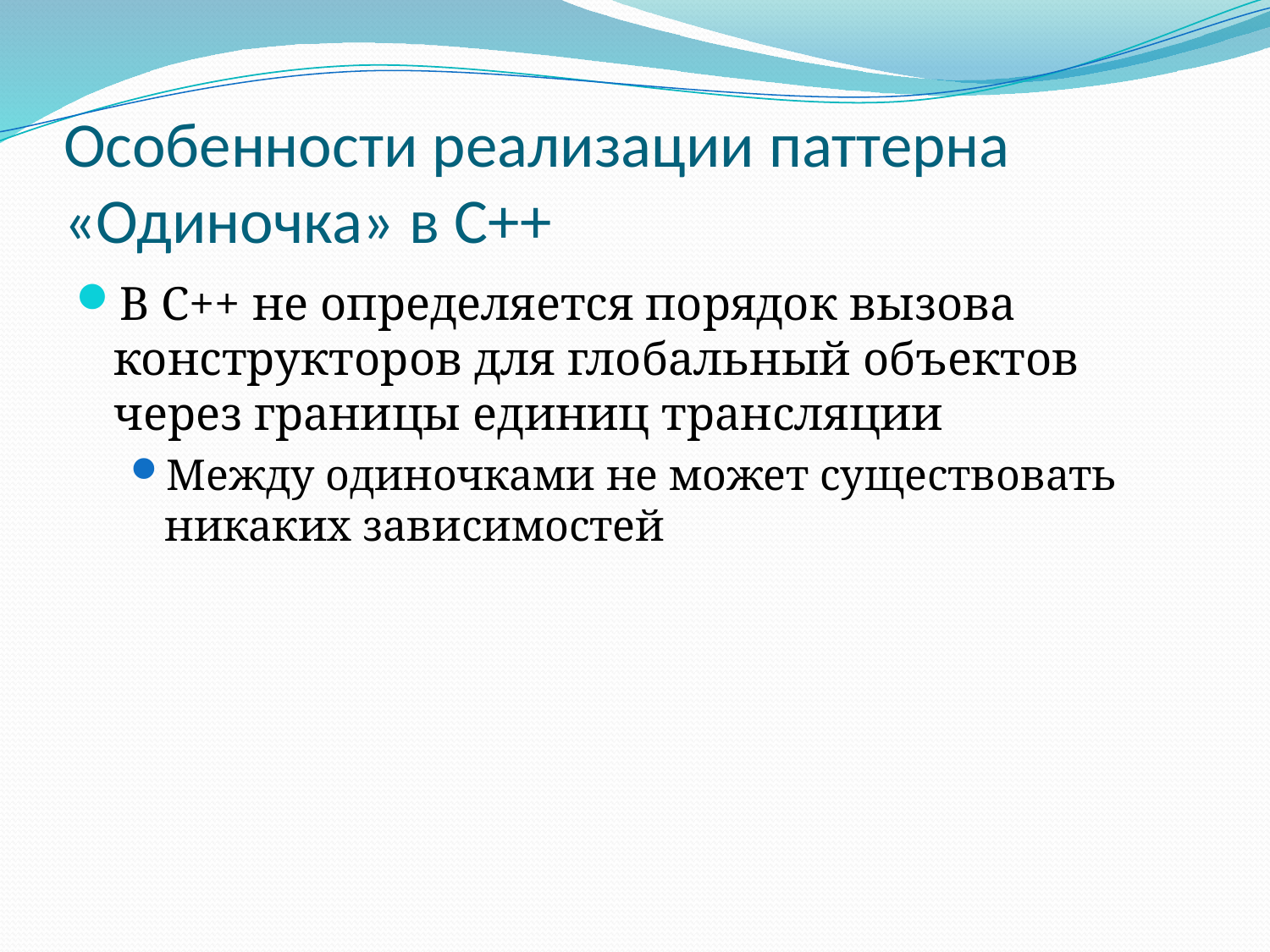

# Особенности реализации паттерна «Одиночка» в C++
В C++ не определяется порядок вызова конструкторов для глобальный объектов через границы единиц трансляции
Между одиночками не может существовать никаких зависимостей